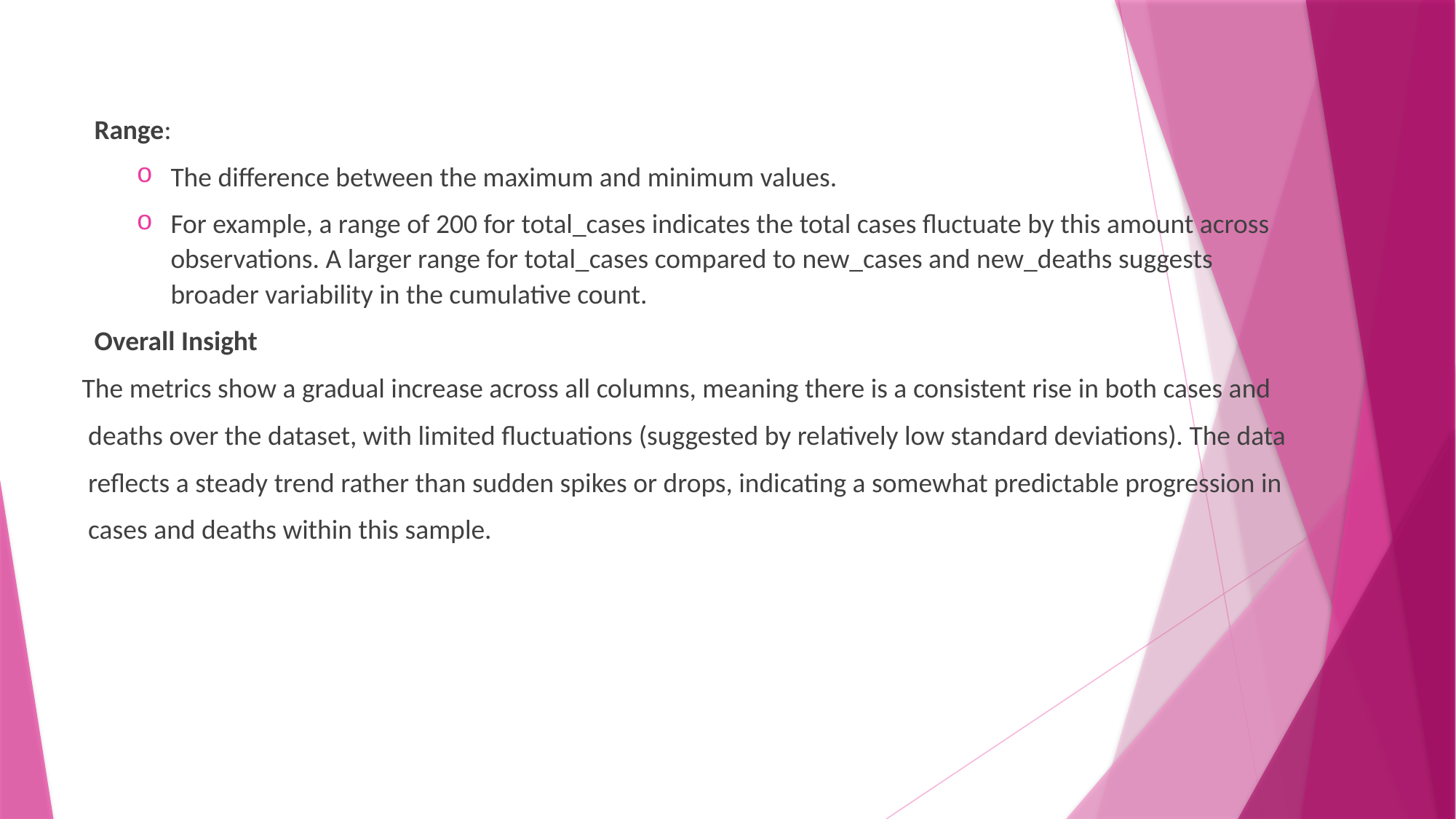

Range:
The difference between the maximum and minimum values.
For example, a range of 200 for total_cases indicates the total cases fluctuate by this amount across observations. A larger range for total_cases compared to new_cases and new_deaths suggests broader variability in the cumulative count.
  Overall Insight
The metrics show a gradual increase across all columns, meaning there is a consistent rise in both cases and
 deaths over the dataset, with limited fluctuations (suggested by relatively low standard deviations). The data
 reflects a steady trend rather than sudden spikes or drops, indicating a somewhat predictable progression in
 cases and deaths within this sample.